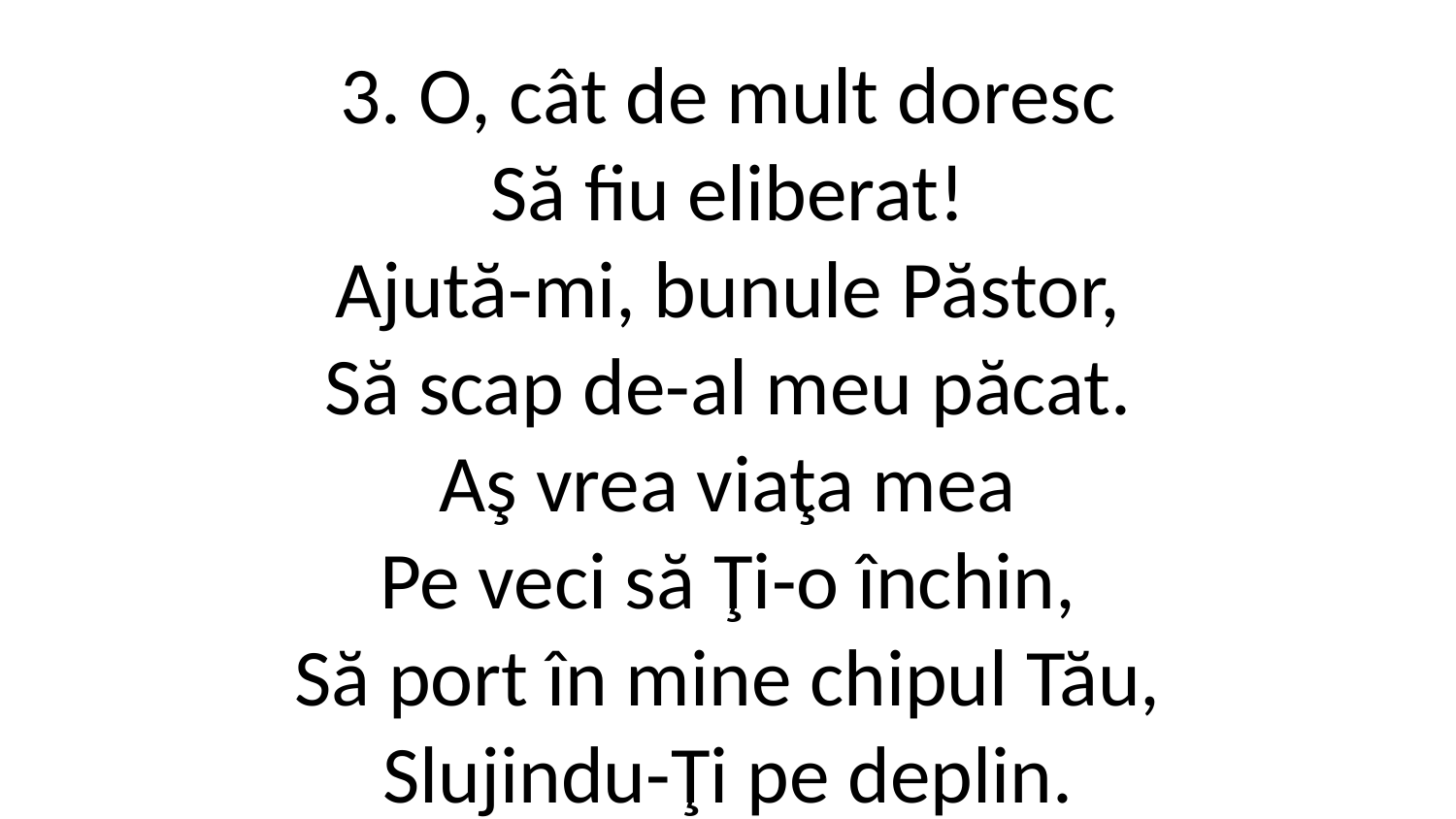

3. O, cât de mult doresc
Să fiu eliberat!
Ajută­-mi, bunule Păstor,
Să scap de­-al meu păcat.
Aş vrea viaţa mea
Pe veci să Ţi­-o închin,
Să port în mine chipul Tău,
Slujindu­-Ţi pe deplin.